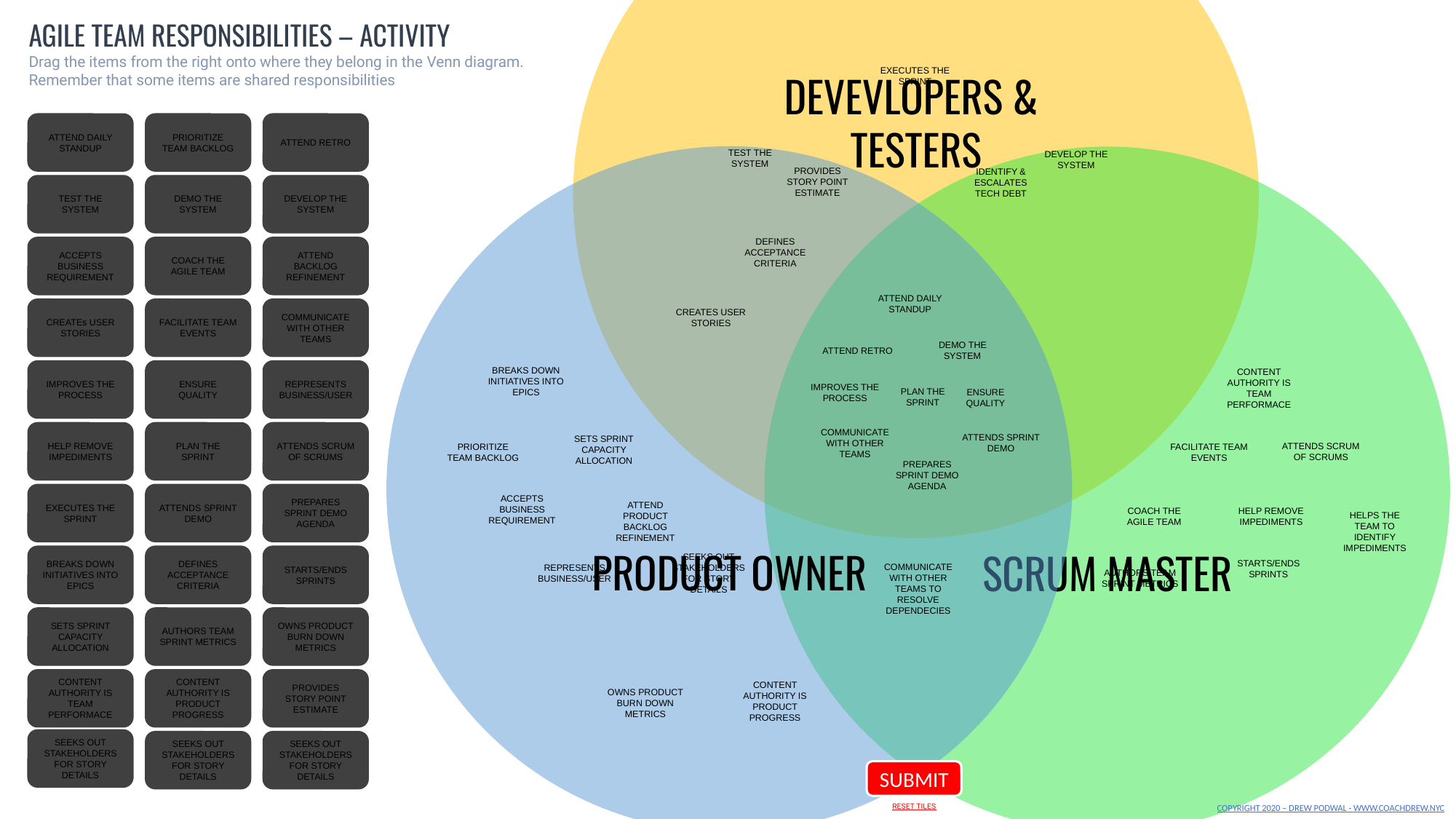

EXECUTES THE SPRINT
ATTEND DAILY STANDUP
PRIORITIZE TEAM BACKLOG
ATTEND RETRO
TEST THE SYSTEM
DEVELOP THE SYSTEM
PROVIDES STORY POINT ESTIMATE
IDENTIFY & ESCALATES TECH DEBT
TEST THE SYSTEM
DEMO THE SYSTEM
DEVELOP THE SYSTEM
DEFINES ACCEPTANCE CRITERIA
ACCEPTS BUSINESS REQUIREMENT
COACH THE AGILE TEAM
ATTEND BACKLOG REFINEMENT
ATTEND DAILY STANDUP
CREATES USER STORIES
CREATEs USER STORIES
FACILITATE TEAM EVENTS
COMMUNICATE WITH OTHER TEAMS
DEMO THE SYSTEM
ATTEND RETRO
BREAKS DOWN INITIATIVES INTO EPICS
CONTENT AUTHORITY IS TEAM PERFORMACE
IMPROVES THE PROCESS
ENSURE QUALITY
REPRESENTS BUSINESS/USER
IMPROVES THE PROCESS
PLAN THE SPRINT
ENSURE QUALITY
ATTENDS SPRINT DEMO
COMMUNICATE WITH OTHER TEAMS
SETS SPRINT CAPACITY ALLOCATION
HELP REMOVE IMPEDIMENTS
PLAN THE SPRINT
ATTENDS SCRUM OF SCRUMS
ATTENDS SCRUM OF SCRUMS
PRIORITIZE TEAM BACKLOG
FACILITATE TEAM EVENTS
PREPARES SPRINT DEMO AGENDA
ACCEPTS BUSINESS REQUIREMENT
EXECUTES THE SPRINT
ATTENDS SPRINT DEMO
PREPARES SPRINT DEMO AGENDA
COACH THE AGILE TEAM
HELP REMOVE IMPEDIMENTS
ATTEND PRODUCT BACKLOG REFINEMENT
HELPS THE TEAM TO IDENTIFY IMPEDIMENTS
STARTS/ENDS SPRINTS
SEEKS OUT STAKEHOLDERS FOR STORY DETAILS
REPRESENTS BUSINESS/USER
BREAKS DOWN INITIATIVES INTO EPICS
DEFINES ACCEPTANCE CRITERIA
STARTS/ENDS SPRINTS
AUTHORS TEAM SPRINT METRICS
COMMUNICATE WITH OTHER TEAMS TO RESOLVE DEPENDECIES
SETS SPRINT CAPACITY ALLOCATION
AUTHORS TEAM SPRINT METRICS
OWNS PRODUCT BURN DOWN METRICS
CONTENT AUTHORITY IS TEAM PERFORMACE
CONTENT AUTHORITY IS PRODUCT PROGRESS
PROVIDES STORY POINT ESTIMATE
CONTENT AUTHORITY IS PRODUCT PROGRESS
OWNS PRODUCT BURN DOWN METRICS
SEEKS OUT STAKEHOLDERS FOR STORY DETAILS
SEEKS OUT STAKEHOLDERS FOR STORY DETAILS
SEEKS OUT STAKEHOLDERS FOR STORY DETAILS